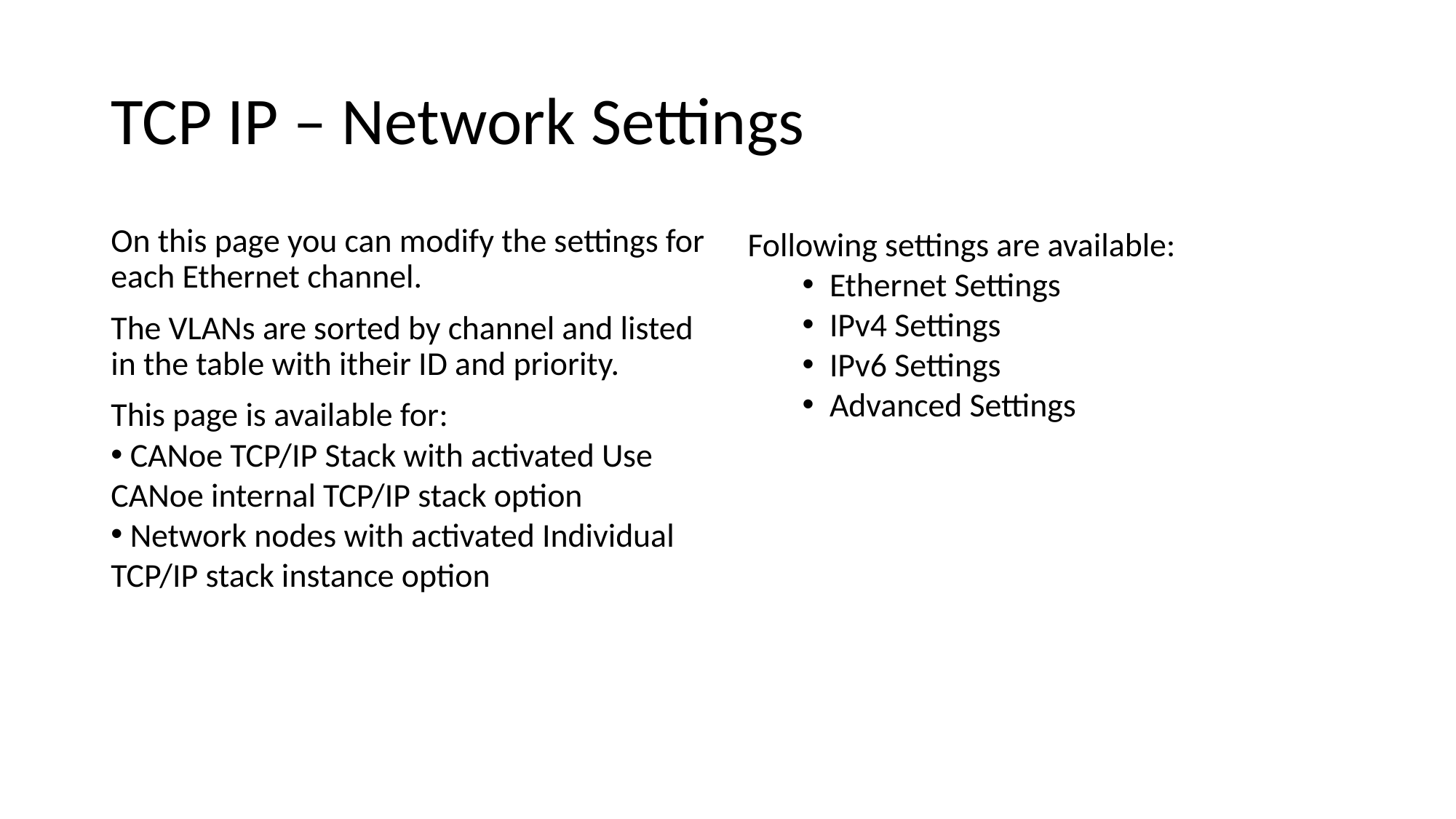

# TCP IP – Network Settings
On this page you can modify the settings for each Ethernet channel.
The VLANs are sorted by channel and listed in the table with itheir ID and priority.
This page is available for:
 CANoe TCP/IP Stack with activated Use CANoe internal TCP/IP stack option
 Network nodes with activated Individual TCP/IP stack instance option
Following settings are available:
Ethernet Settings
IPv4 Settings
IPv6 Settings
Advanced Settings